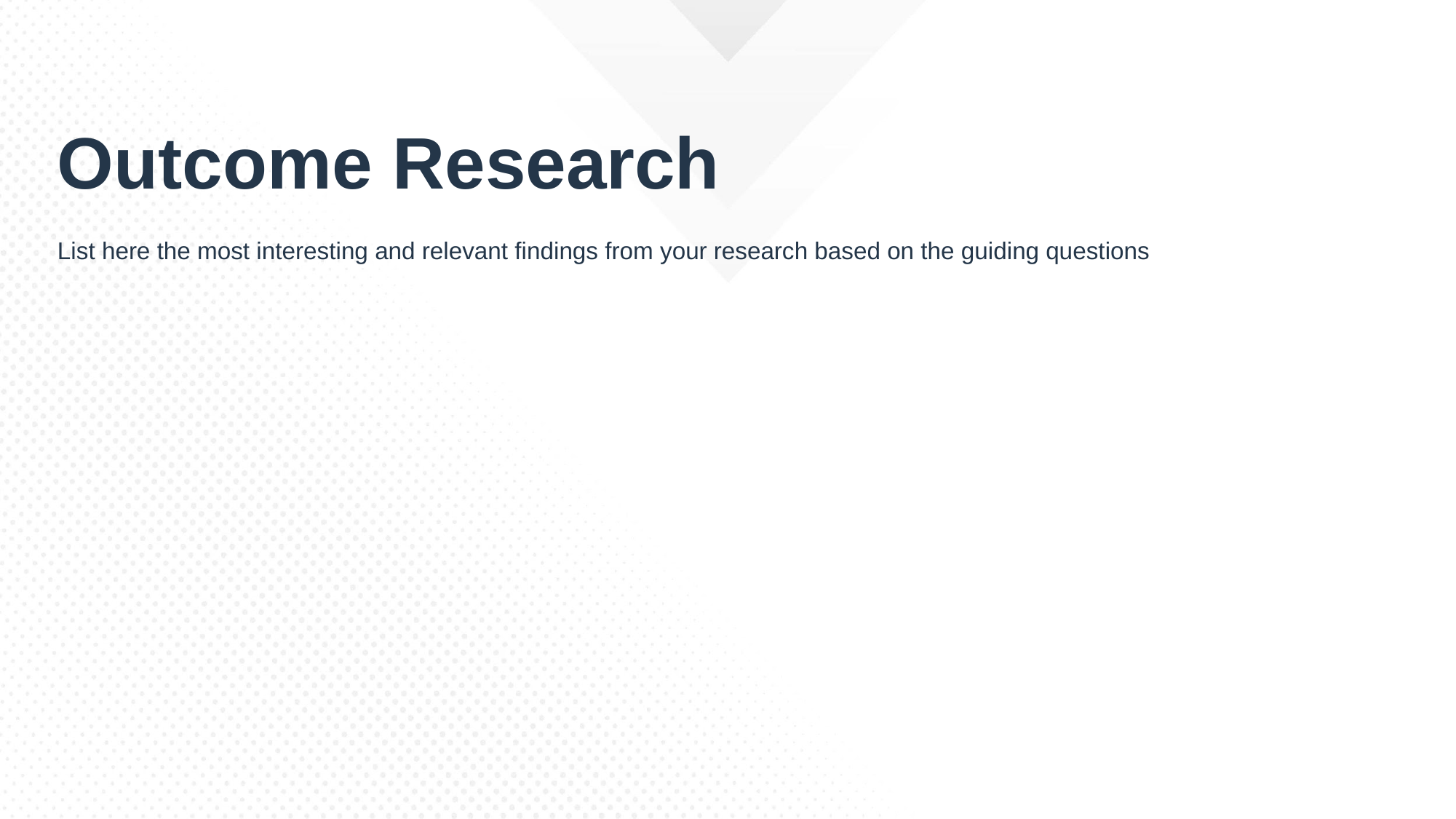

# Outcome Research
List here the most interesting and relevant findings from your research based on the guiding questions